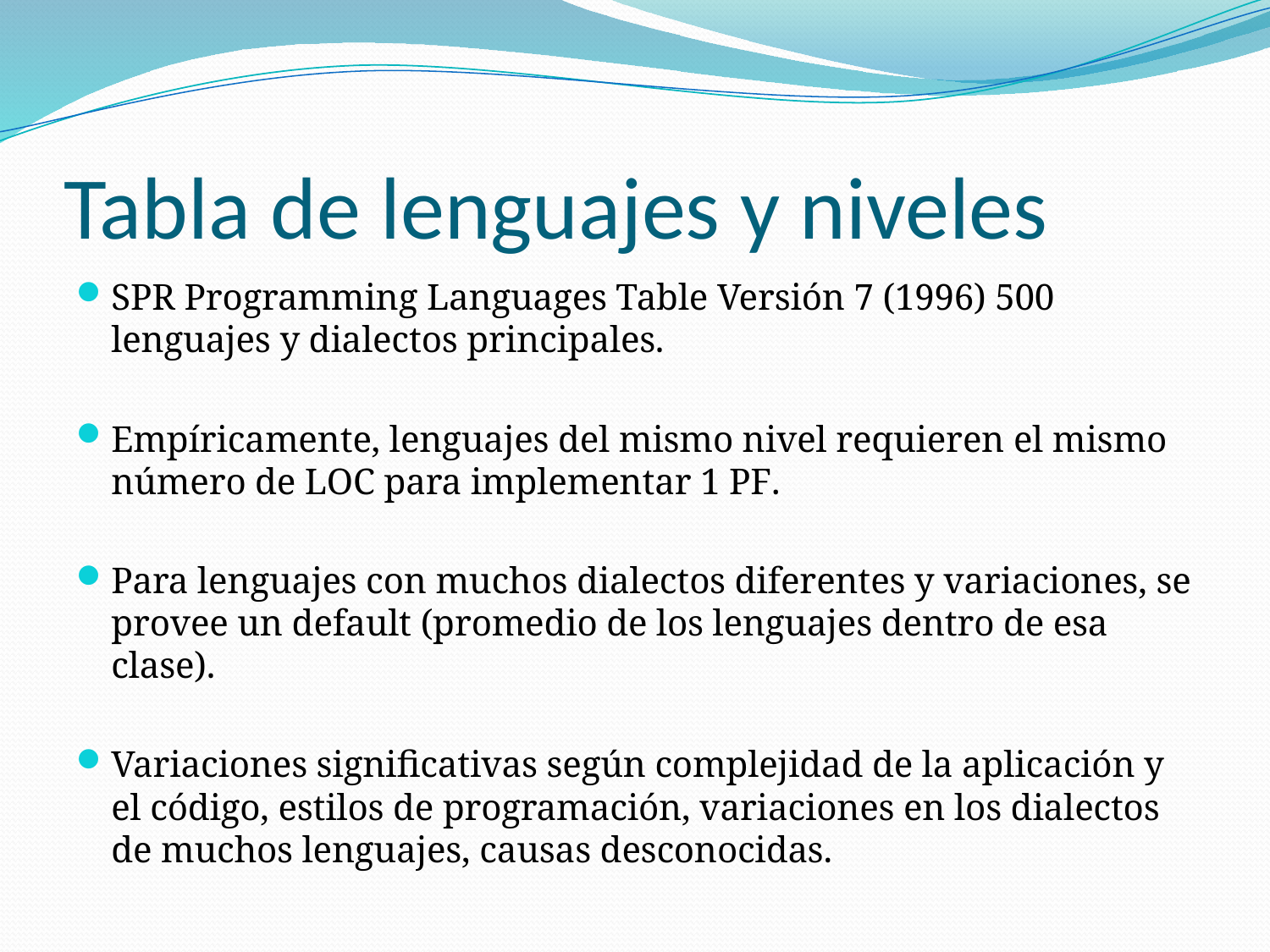

# Tabla de lenguajes y niveles
SPR Programming Languages Table Versión 7 (1996) 500 lenguajes y dialectos principales.

Empíricamente, lenguajes del mismo nivel requieren el mismo número de LOC para implementar 1 PF.

Para lenguajes con muchos dialectos diferentes y variaciones, se provee un default (promedio de los lenguajes dentro de esa clase).

Variaciones significativas según complejidad de la aplicación y el código, estilos de programación, variaciones en los dialectos de muchos lenguajes, causas desconocidas.